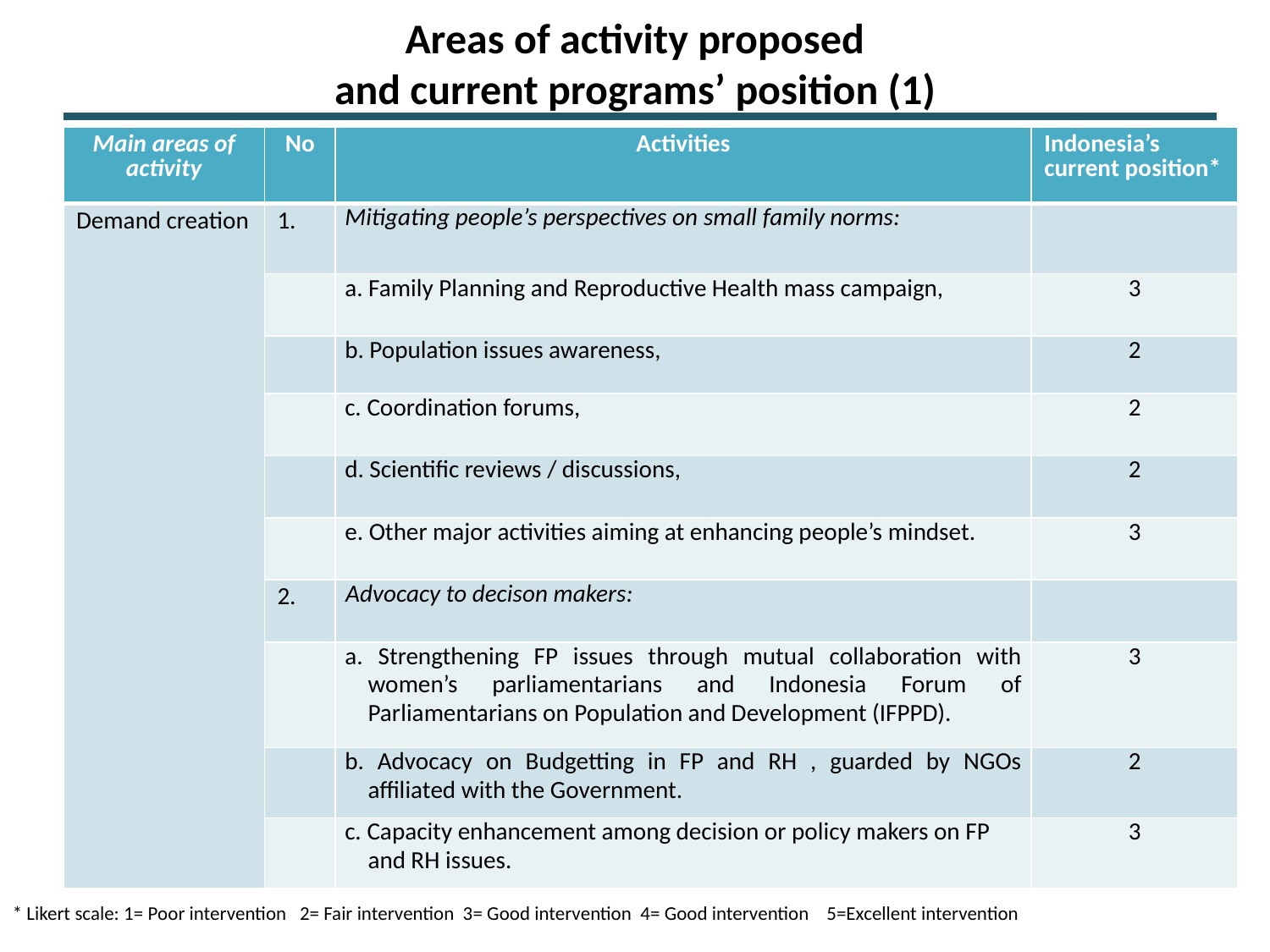

# Areas of activity proposed and current programs’ position (1)
| Main areas of activity | No | Activities | Indonesia’s current position\* |
| --- | --- | --- | --- |
| Demand creation | 1. | Mitigating people’s perspectives on small family norms: |  |
|  |  | a. Family Planning and Reproductive Health mass campaign, | 3 |
|  |  | b. Population issues awareness, | 2 |
|  |  | c. Coordination forums, | 2 |
|  |  | d. Scientific reviews / discussions, | 2 |
|  |  | e. Other major activities aiming at enhancing people’s mindset. | 3 |
|  | 2. | Advocacy to decison makers: |  |
|  |  | a. Strengthening FP issues through mutual collaboration with women’s parliamentarians and Indonesia Forum of Parliamentarians on Population and Development (IFPPD). | 3 |
|  |  | b. Advocacy on Budgetting in FP and RH , guarded by NGOs affiliated with the Government. | 2 |
|  |  | c. Capacity enhancement among decision or policy makers on FP and RH issues. | 3 |
* Likert scale: 1= Poor intervention   2= Fair intervention  3= Good intervention  4= Good intervention    5=Excellent intervention